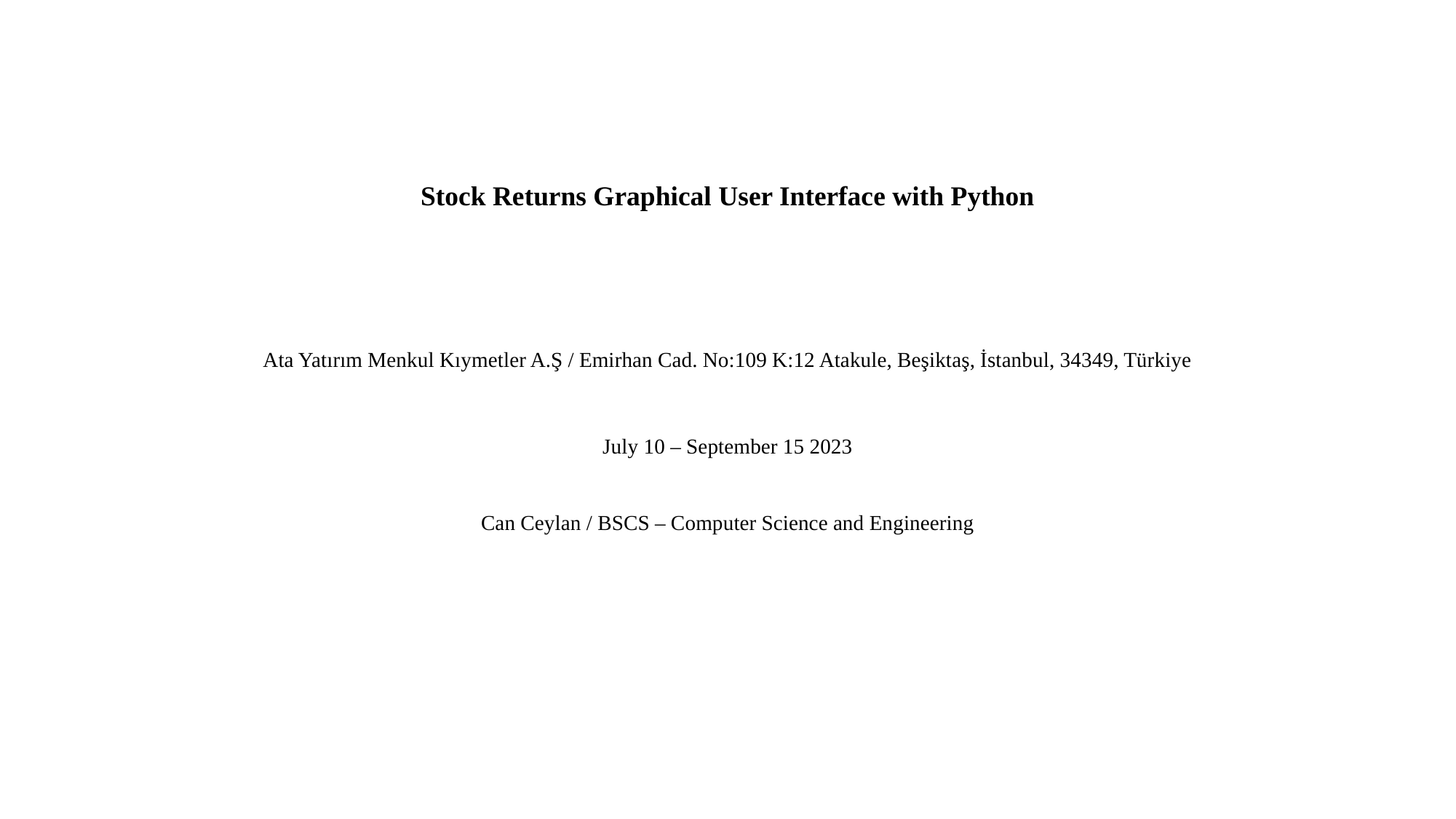

# Stock Returns Graphical User Interface with Python Ata Yatırım Menkul Kıymetler A.Ş / Emirhan Cad. No:109 K:12 Atakule, Beşiktaş, İstanbul, 34349, Türkiye
July 10 – September 15 2023

Can Ceylan / BSCS – Computer Science and Engineering